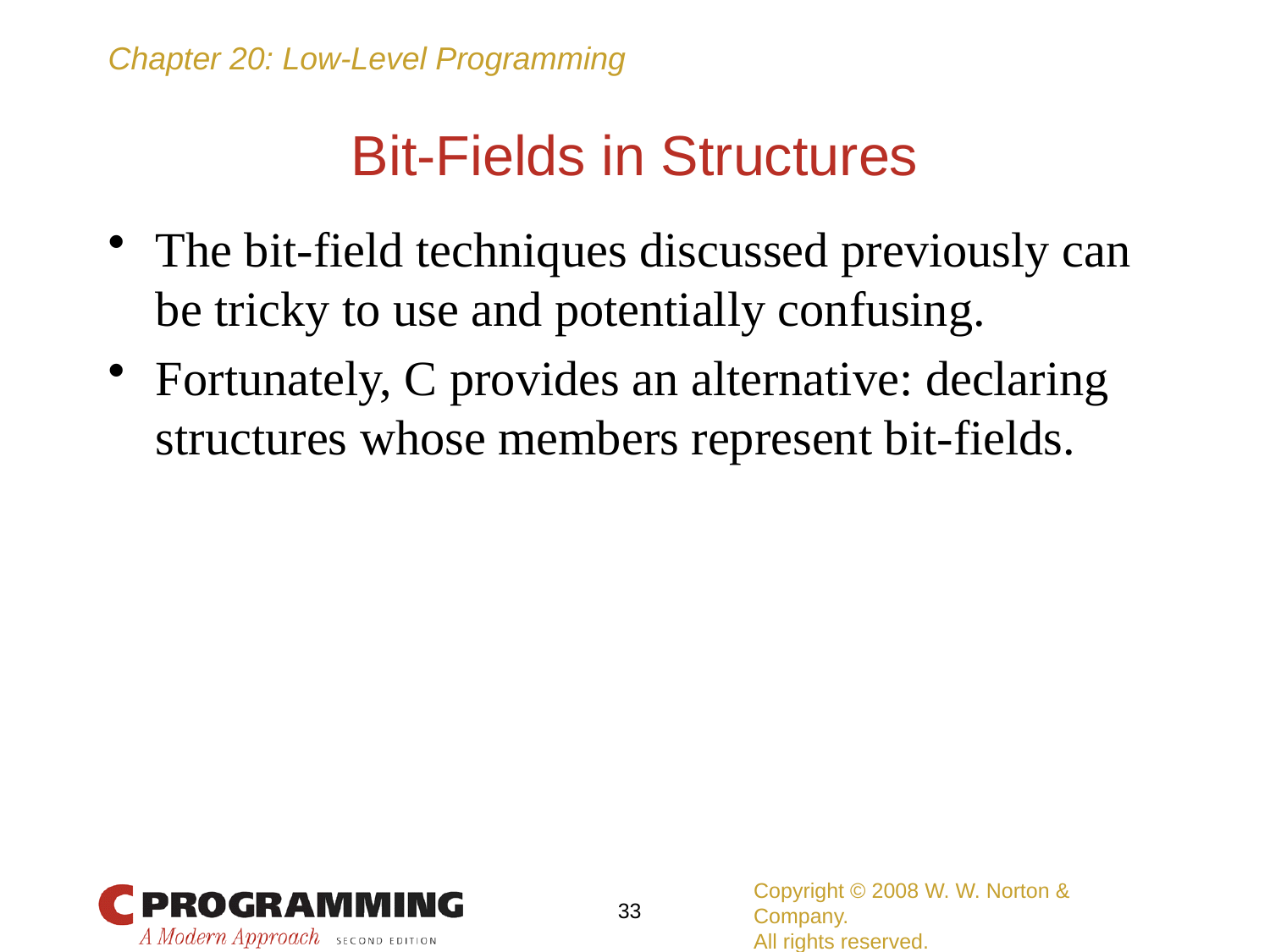

# Bit-Fields in Structures
The bit-field techniques discussed previously can be tricky to use and potentially confusing.
Fortunately, C provides an alternative: declaring structures whose members represent bit-fields.

Copyright © 2008 W. W. Norton & Company.
All rights reserved.
33